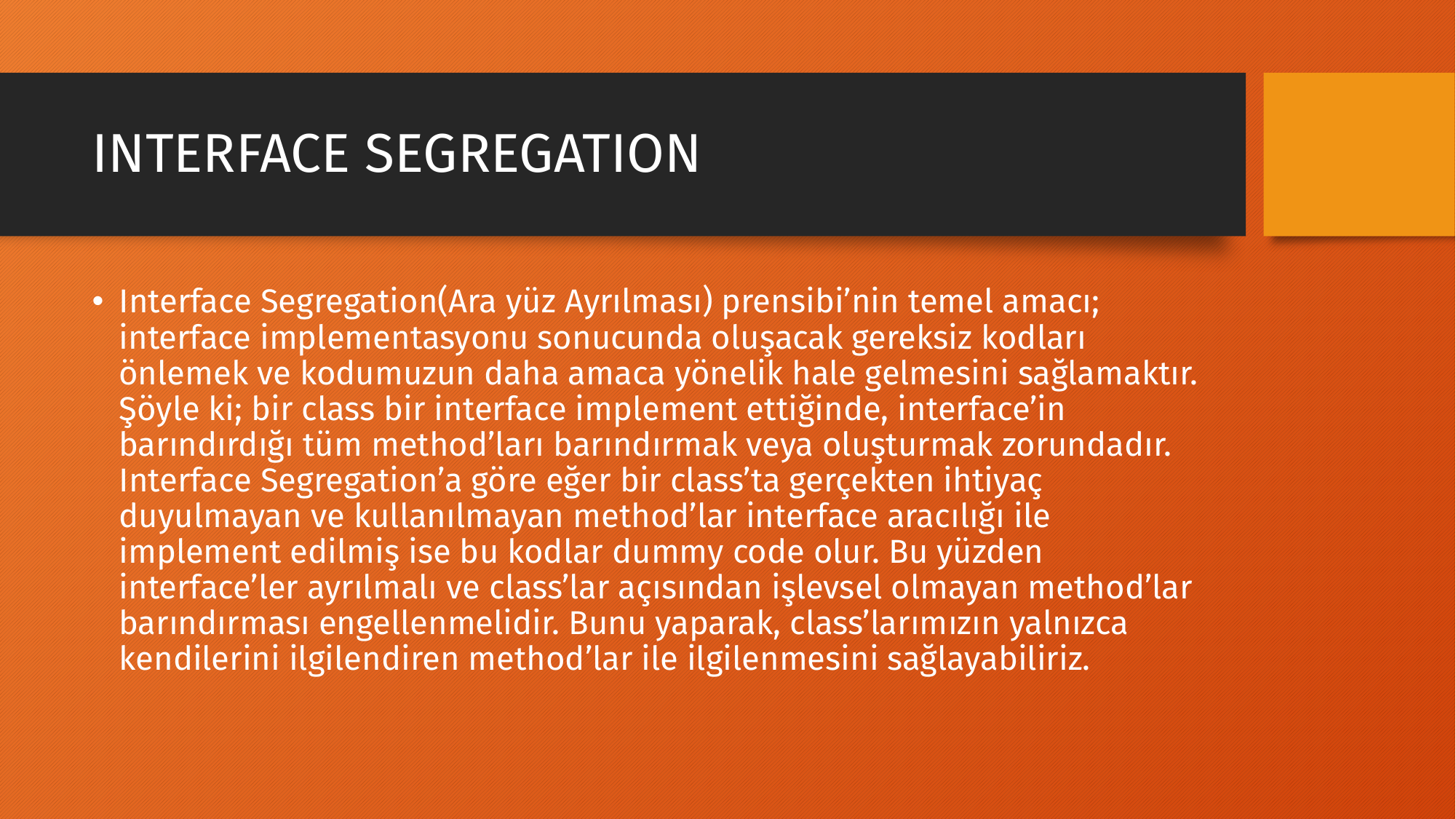

# INTERFACE SEGREGATION
Interface Segregation(Ara yüz Ayrılması) prensibi’nin temel amacı; interface implementasyonu sonucunda oluşacak gereksiz kodları önlemek ve kodumuzun daha amaca yönelik hale gelmesini sağlamaktır. Şöyle ki; bir class bir interface implement ettiğinde, interface’in barındırdığı tüm method’ları barındırmak veya oluşturmak zorundadır. Interface Segregation’a göre eğer bir class’ta gerçekten ihtiyaç duyulmayan ve kullanılmayan method’lar interface aracılığı ile implement edilmiş ise bu kodlar dummy code olur. Bu yüzden interface’ler ayrılmalı ve class’lar açısından işlevsel olmayan method’lar barındırması engellenmelidir. Bunu yaparak, class’larımızın yalnızca kendilerini ilgilendiren method’lar ile ilgilenmesini sağlayabiliriz.